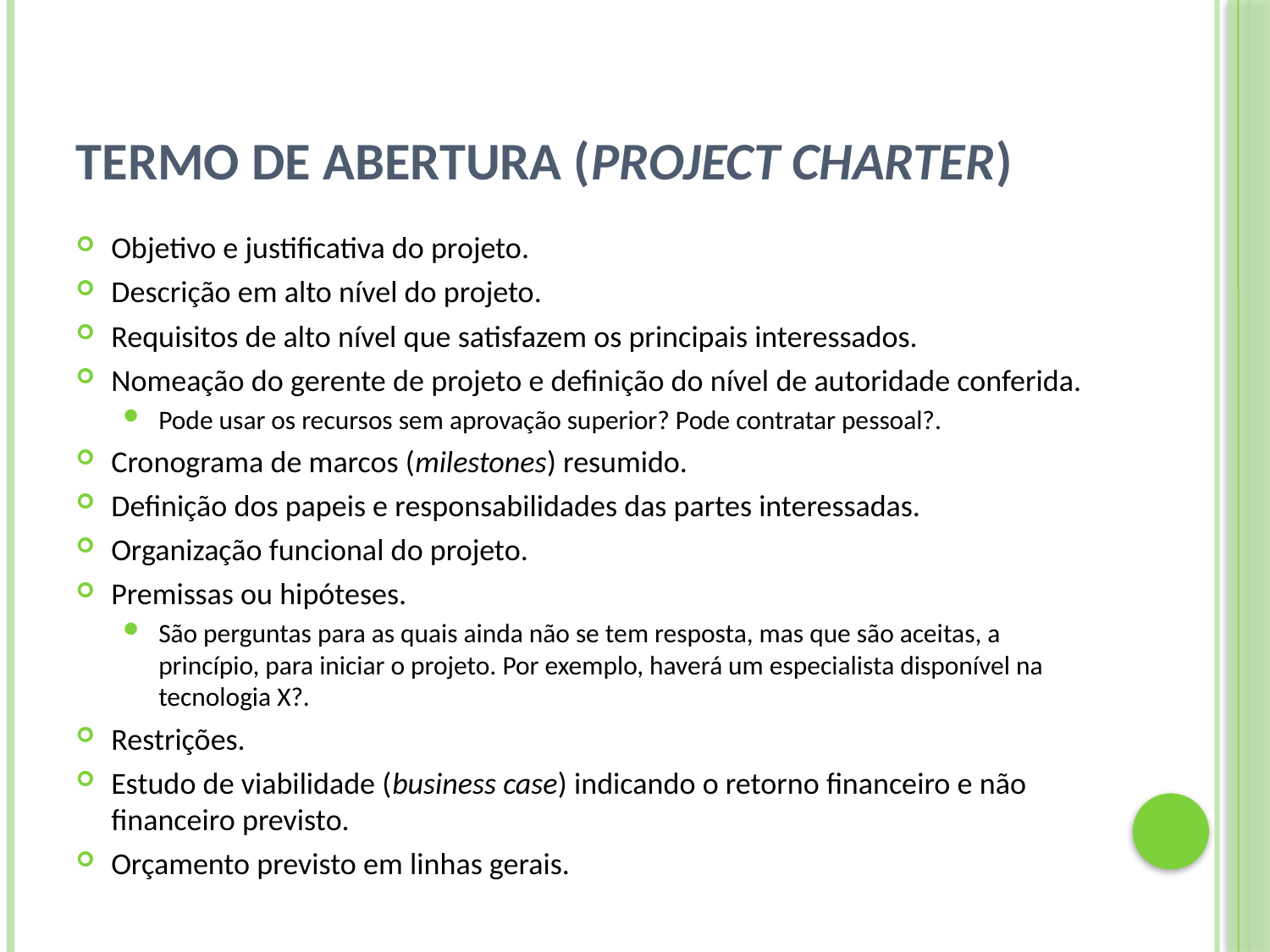

# Termo de Abertura (project charter)
Objetivo e justificativa do projeto.
Descrição em alto nível do projeto.
Requisitos de alto nível que satisfazem os principais interessados.
Nomeação do gerente de projeto e definição do nível de autoridade conferida.
Pode usar os recursos sem aprovação superior? Pode contratar pessoal?.
Cronograma de marcos (milestones) resumido.
Definição dos papeis e responsabilidades das partes interessadas.
Organização funcional do projeto.
Premissas ou hipóteses.
São perguntas para as quais ainda não se tem resposta, mas que são aceitas, a princípio, para iniciar o projeto. Por exemplo, haverá um especialista disponível na tecnologia X?.
Restrições.
Estudo de viabilidade (business case) indicando o retorno financeiro e não financeiro previsto.
Orçamento previsto em linhas gerais.